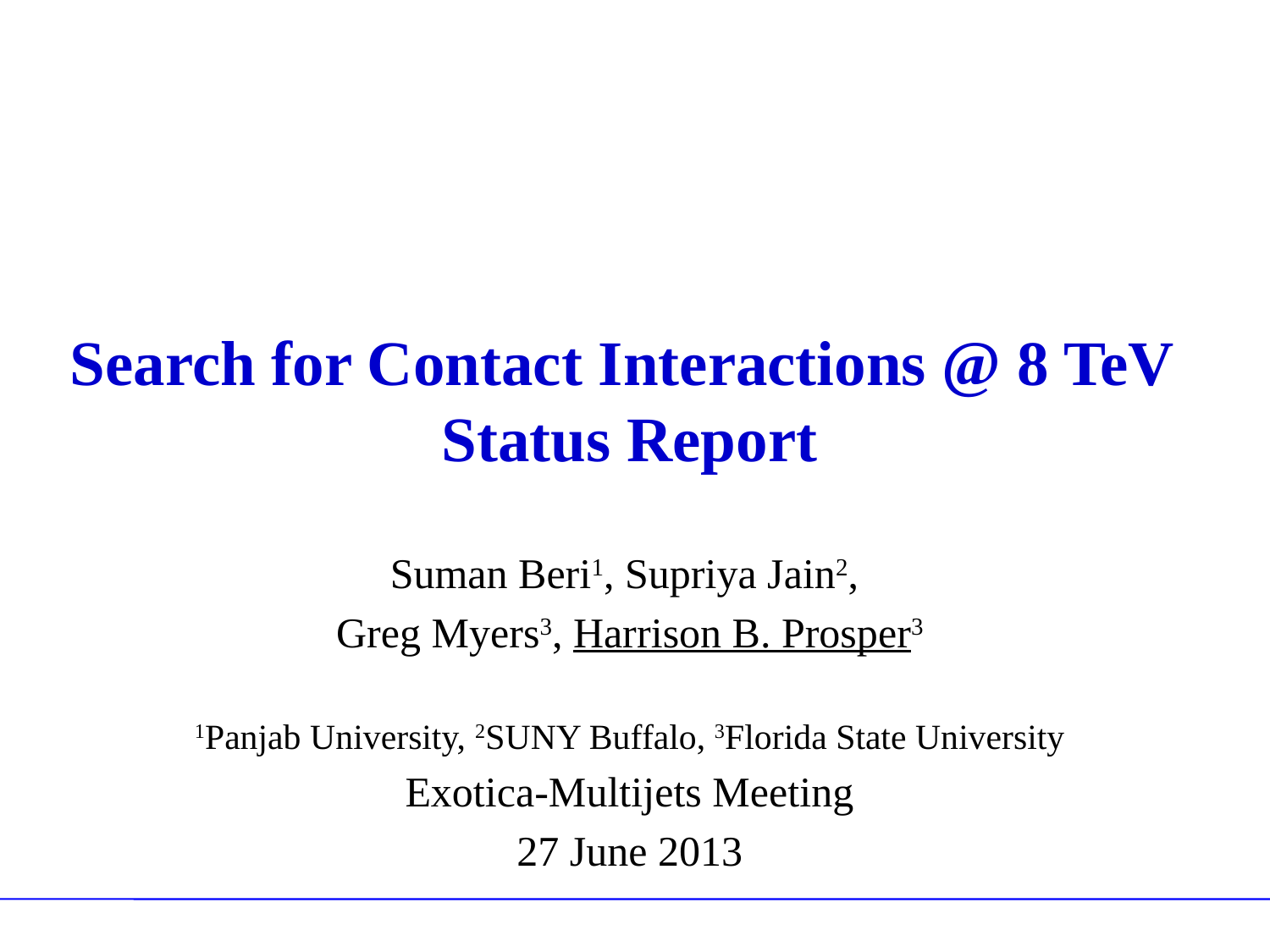

# Search for Contact Interactions @ 8 TeV Status Report
Suman Beri1, Supriya Jain2,
Greg Myers3, Harrison B. Prosper3
1Panjab University, 2SUNY Buffalo, 3Florida State University
Exotica-Multijets Meeting
27 June 2013